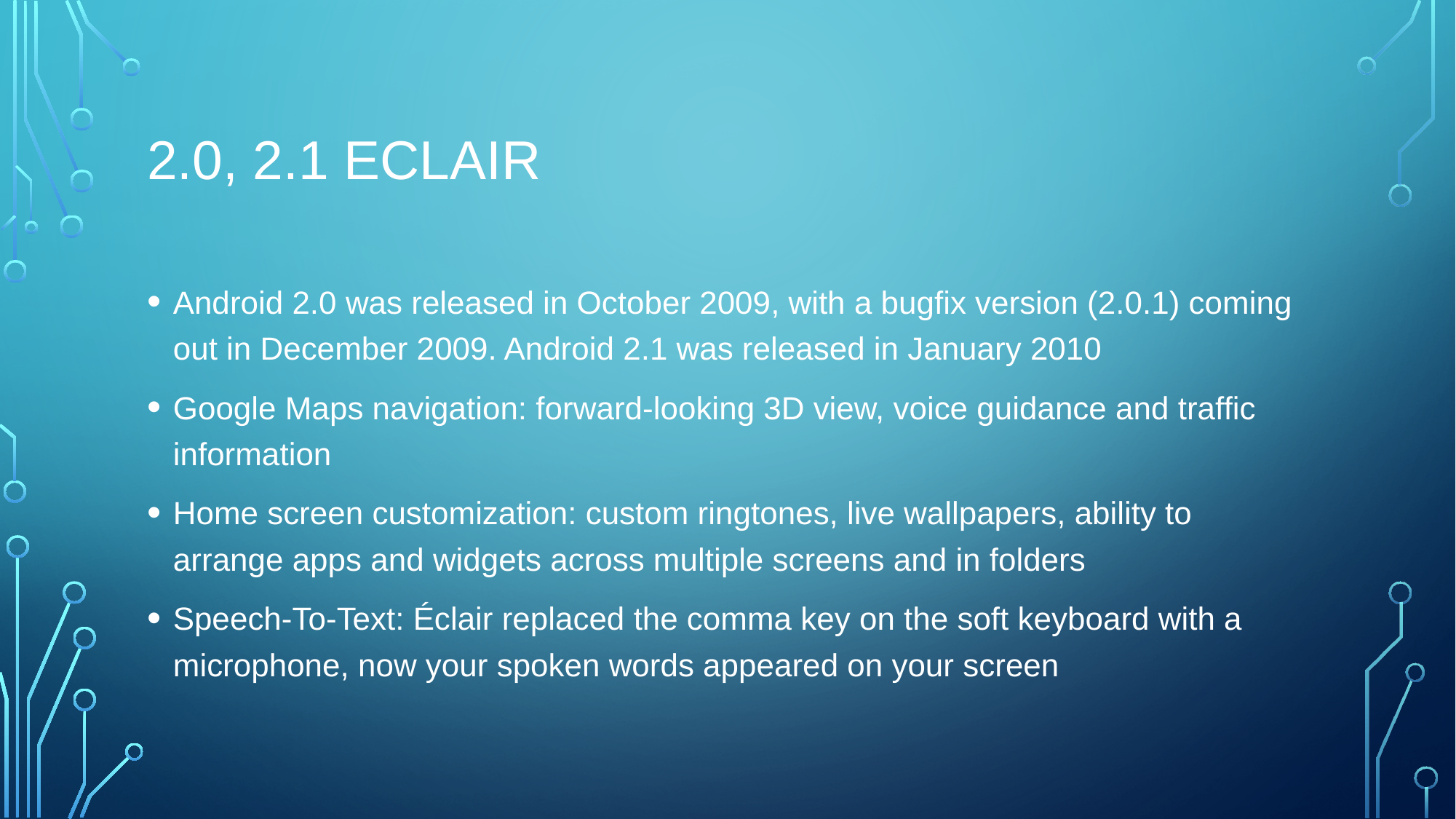

# 2.0, 2.1 Eclair
Android 2.0 was released in October 2009, with a bugfix version (2.0.1) coming out in December 2009. Android 2.1 was released in January 2010
Google Maps navigation: forward-looking 3D view, voice guidance and traffic information
Home screen customization: custom ringtones, live wallpapers, ability to arrange apps and widgets across multiple screens and in folders
Speech-To-Text: Éclair replaced the comma key on the soft keyboard with a microphone, now your spoken words appeared on your screen